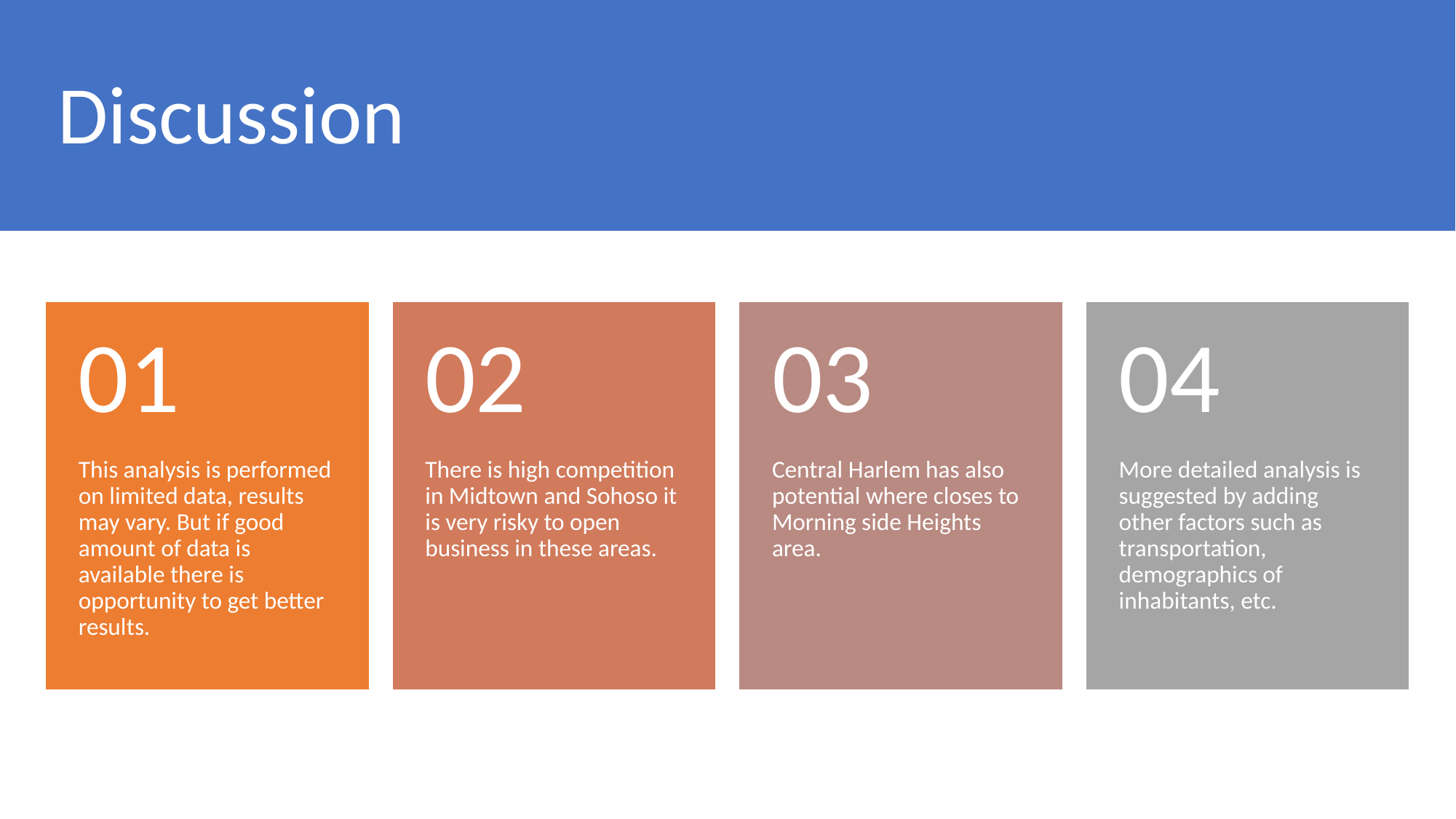

# Discussion
This analysis is performed on limited data, results may vary. But if good amount of data is available there is opportunity to get better results.
01
There is high competition in Midtown and Sohoso it is very risky to open business in these areas.
02
Central Harlem has also potential where closes to Morning side Heights area.
03
More detailed analysis is suggested by adding other factors such as transportation, demographics of inhabitants, etc.
04